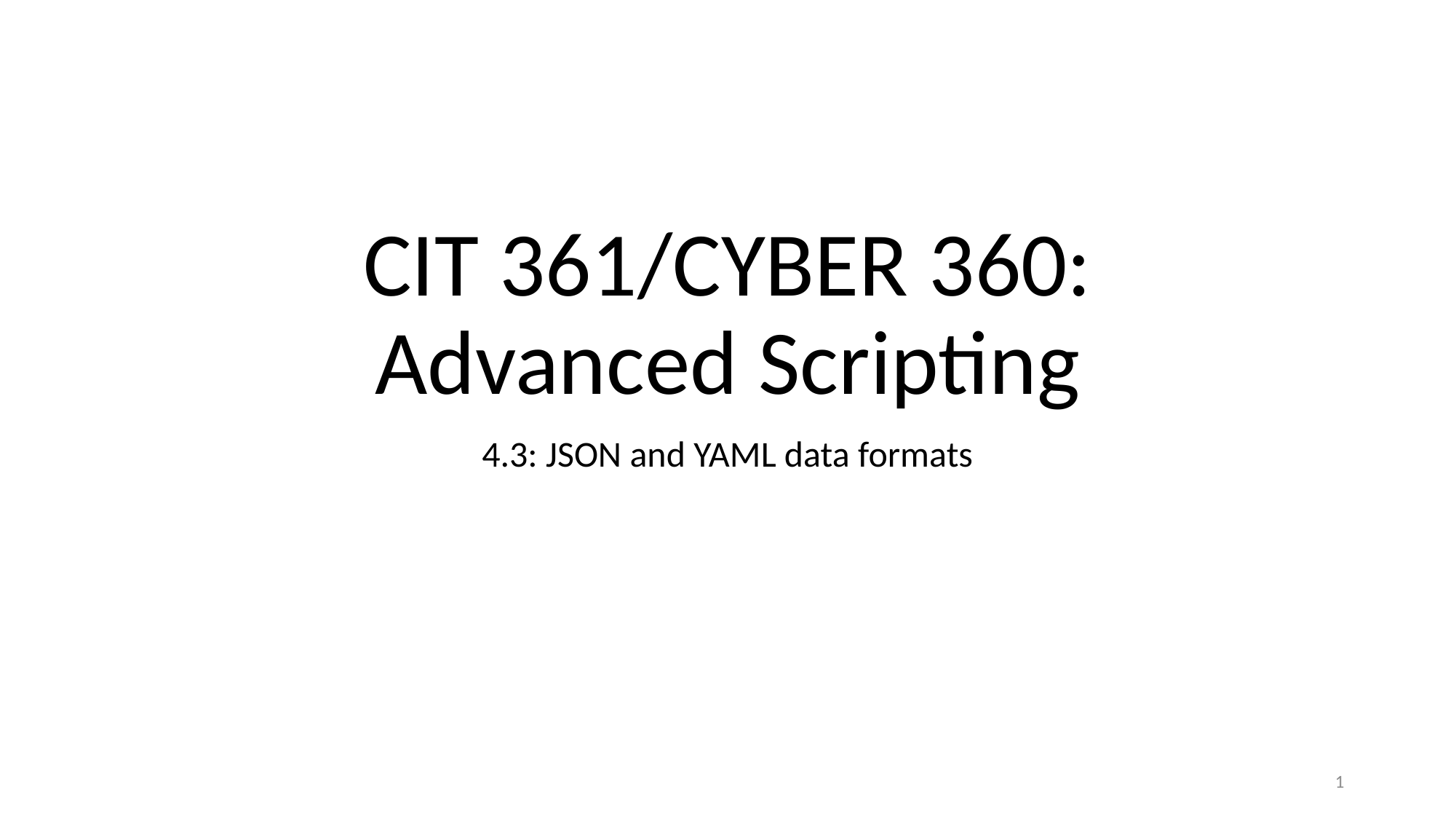

# CIT 361/CYBER 360: Advanced Scripting
4.3: JSON and YAML data formats
1